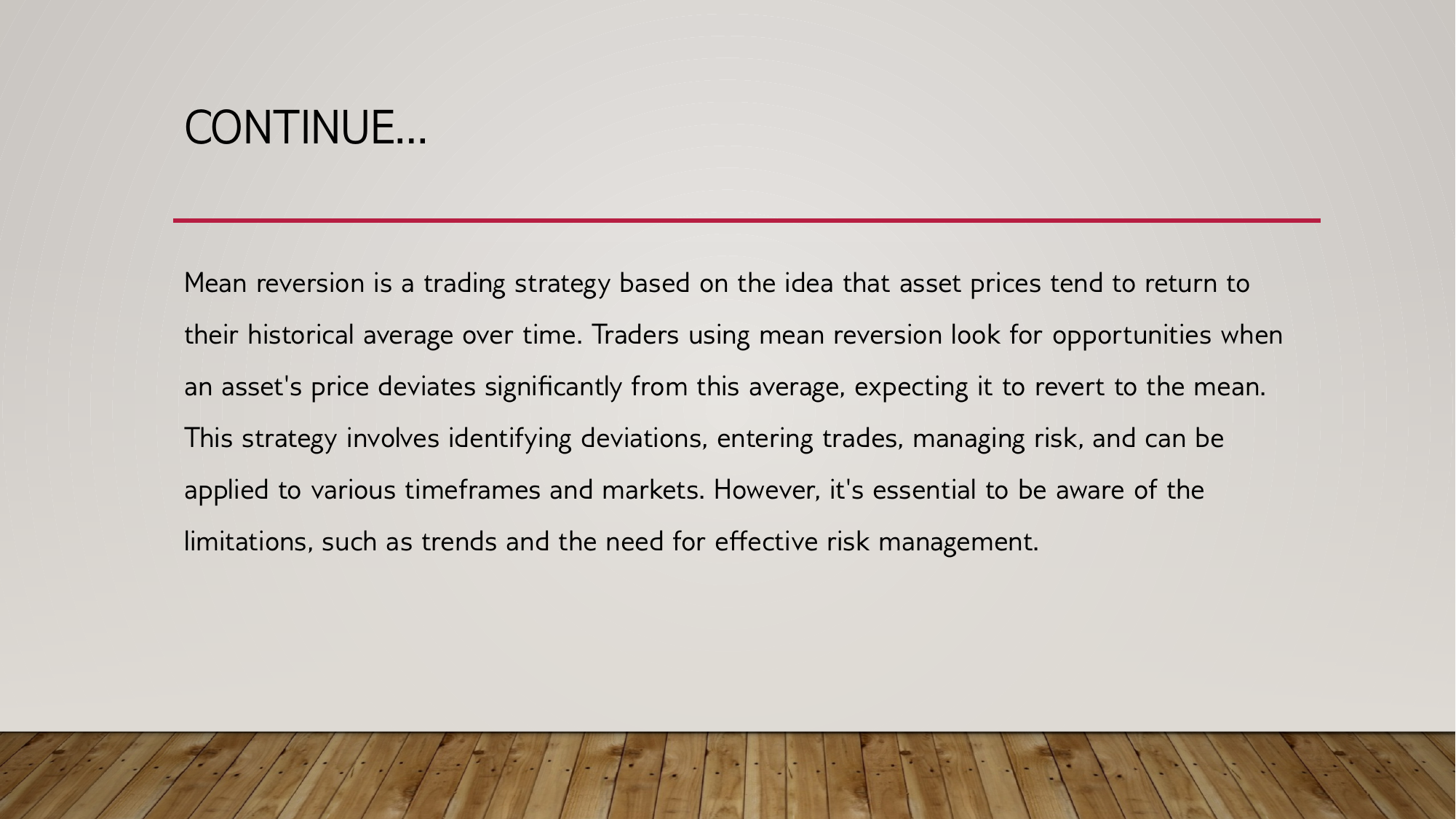

# Continue…
Mean reversion is a trading strategy based on the idea that asset prices tend to return to their historical average over time. Traders using mean reversion look for opportunities when an asset's price deviates significantly from this average, expecting it to revert to the mean. This strategy involves identifying deviations, entering trades, managing risk, and can be applied to various timeframes and markets. However, it's essential to be aware of the limitations, such as trends and the need for effective risk management.